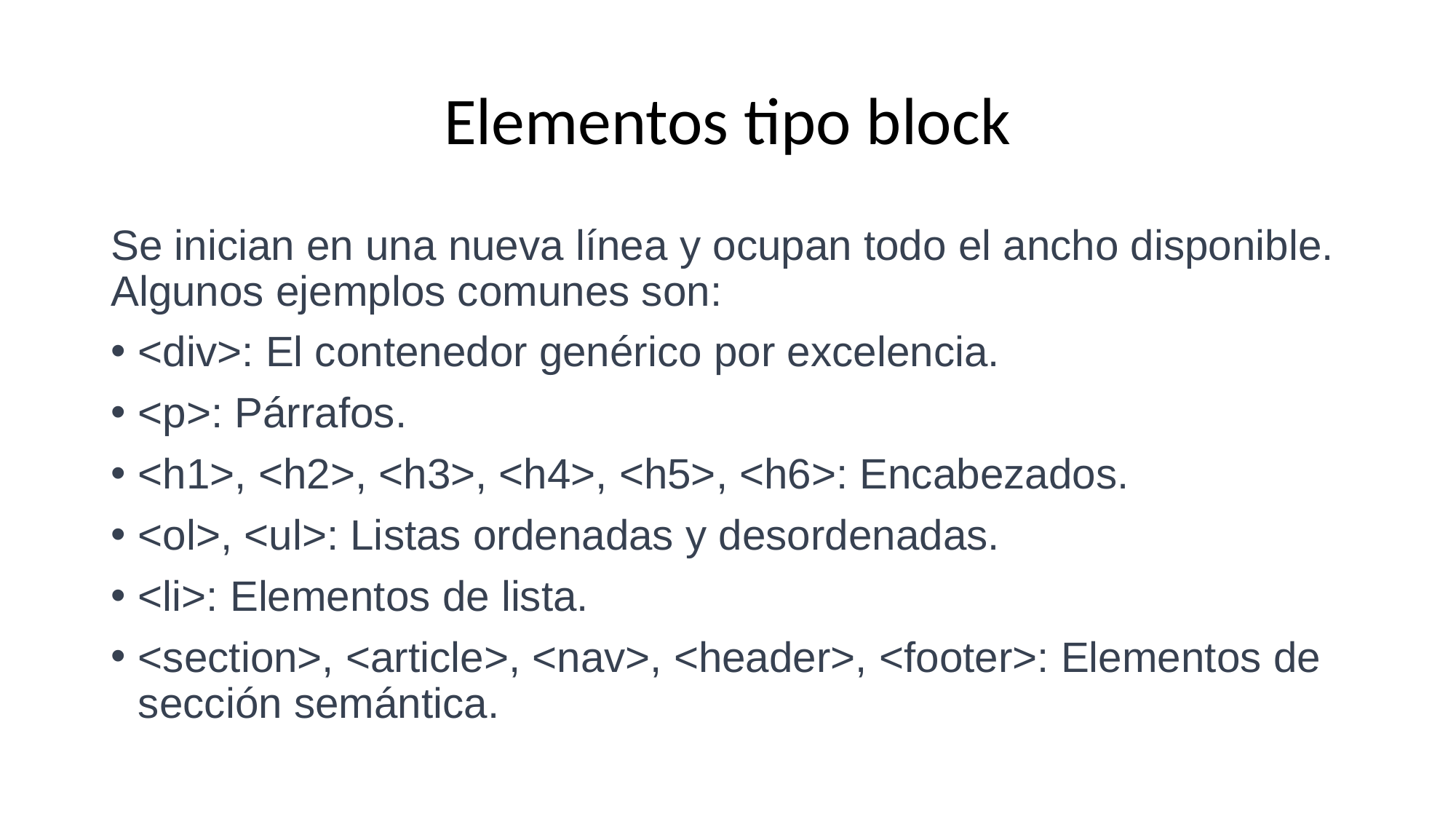

# Elementos tipo block
Se inician en una nueva línea y ocupan todo el ancho disponible. Algunos ejemplos comunes son:
<div>: El contenedor genérico por excelencia.
<p>: Párrafos.
<h1>, <h2>, <h3>, <h4>, <h5>, <h6>: Encabezados.
<ol>, <ul>: Listas ordenadas y desordenadas.
<li>: Elementos de lista.
<section>, <article>, <nav>, <header>, <footer>: Elementos de sección semántica.